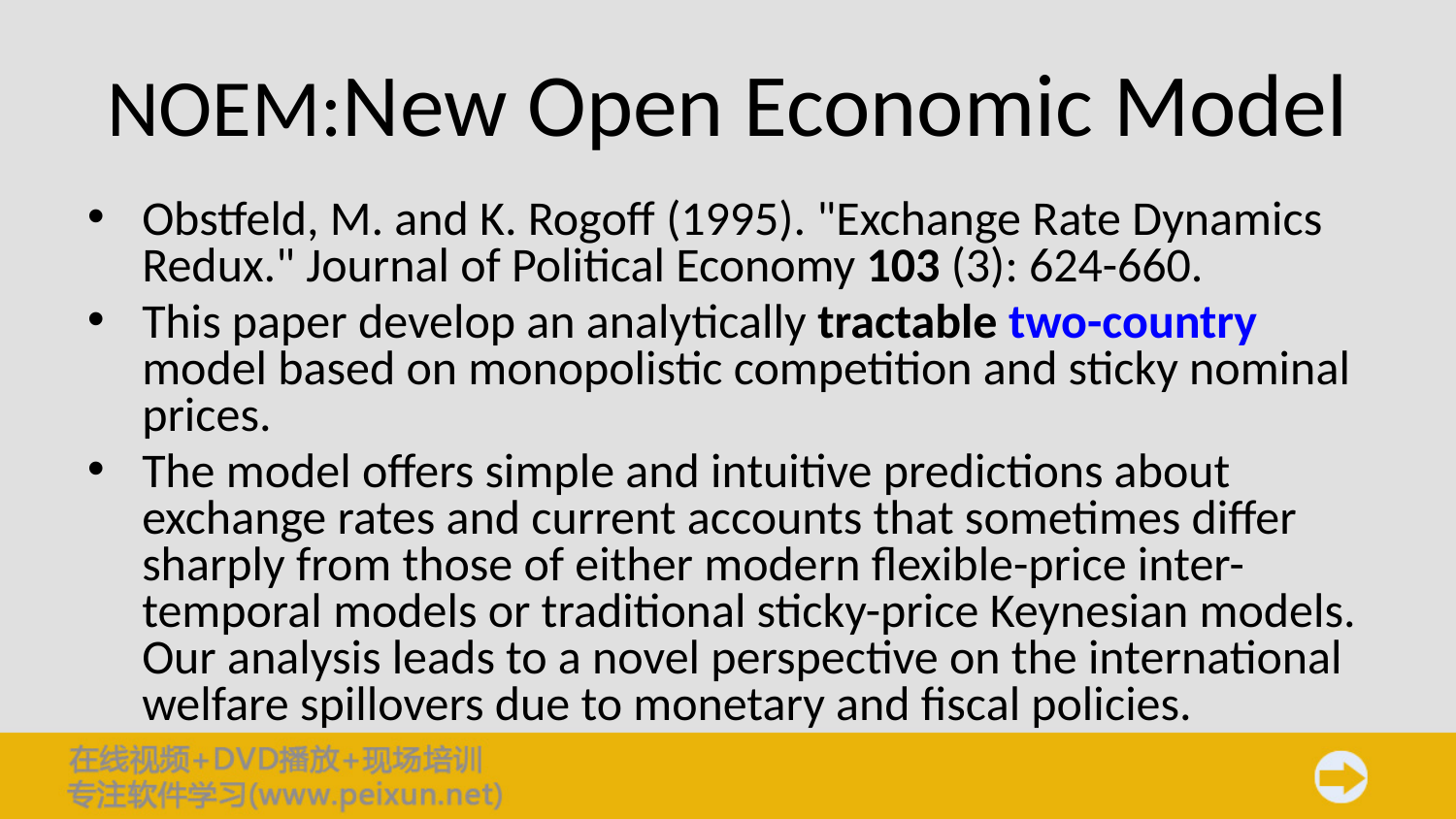

# NOEM:New Open Economic Model
Obstfeld, M. and K. Rogoff (1995). "Exchange Rate Dynamics Redux." Journal of Political Economy 103 (3): 624-660.
This paper develop an analytically tractable two-country model based on monopolistic competition and sticky nominal prices.
The model offers simple and intuitive predictions about exchange rates and current accounts that sometimes differ sharply from those of either modern flexible-price inter-temporal models or traditional sticky-price Keynesian models. Our analysis leads to a novel perspective on the international welfare spillovers due to monetary and fiscal policies.